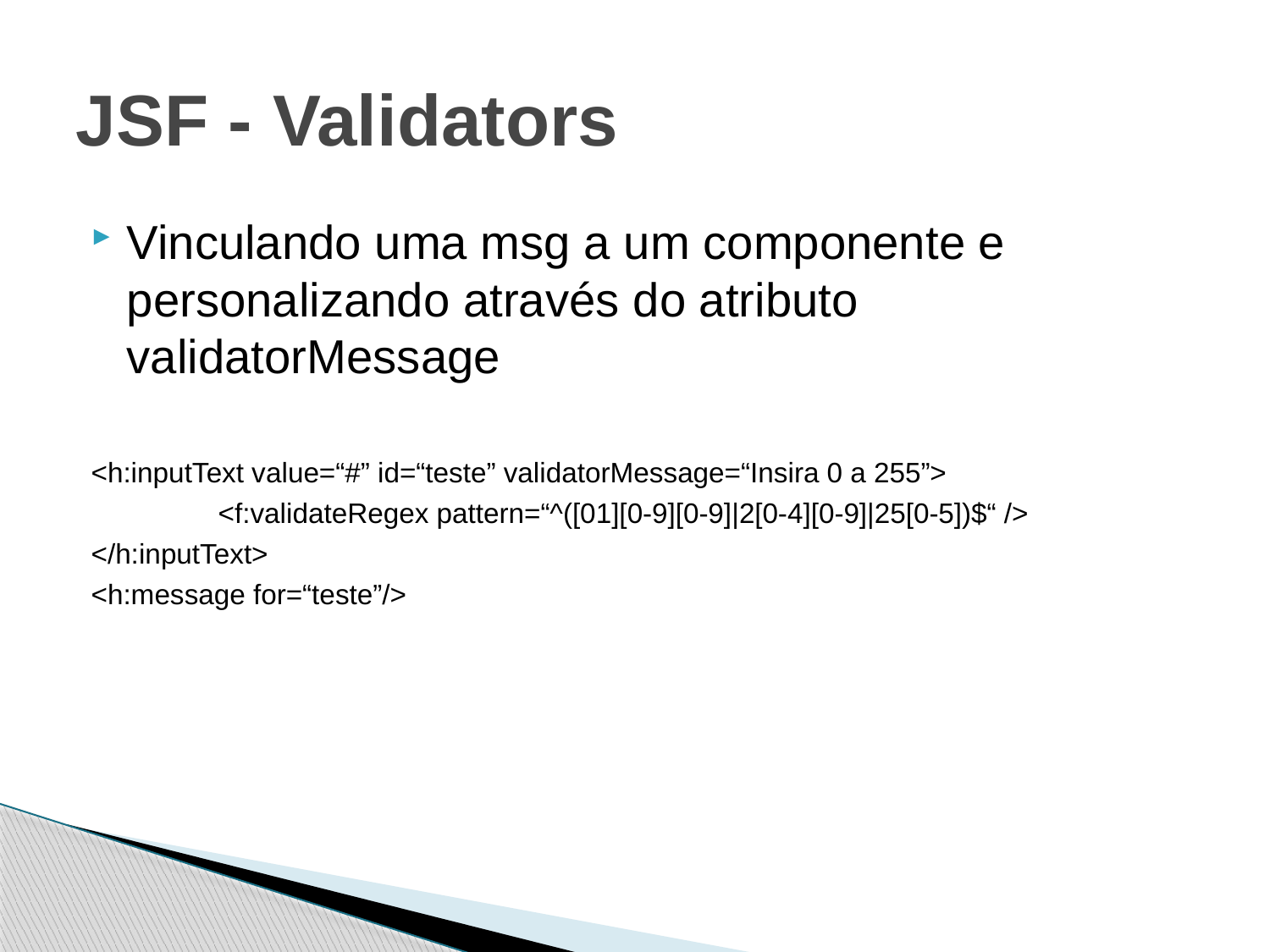

# JSF - Validators
Vinculando uma msg a um componente e personalizando através do atributo validatorMessage

<h:inputText value=“#” id=“teste” validatorMessage=“Insira 0 a 255”>
	<f:validateRegex pattern=“^([01][0-9][0-9]|2[0-4][0-9]|25[0-5])$“ />
</h:inputText>
<h:message for=“teste”/>